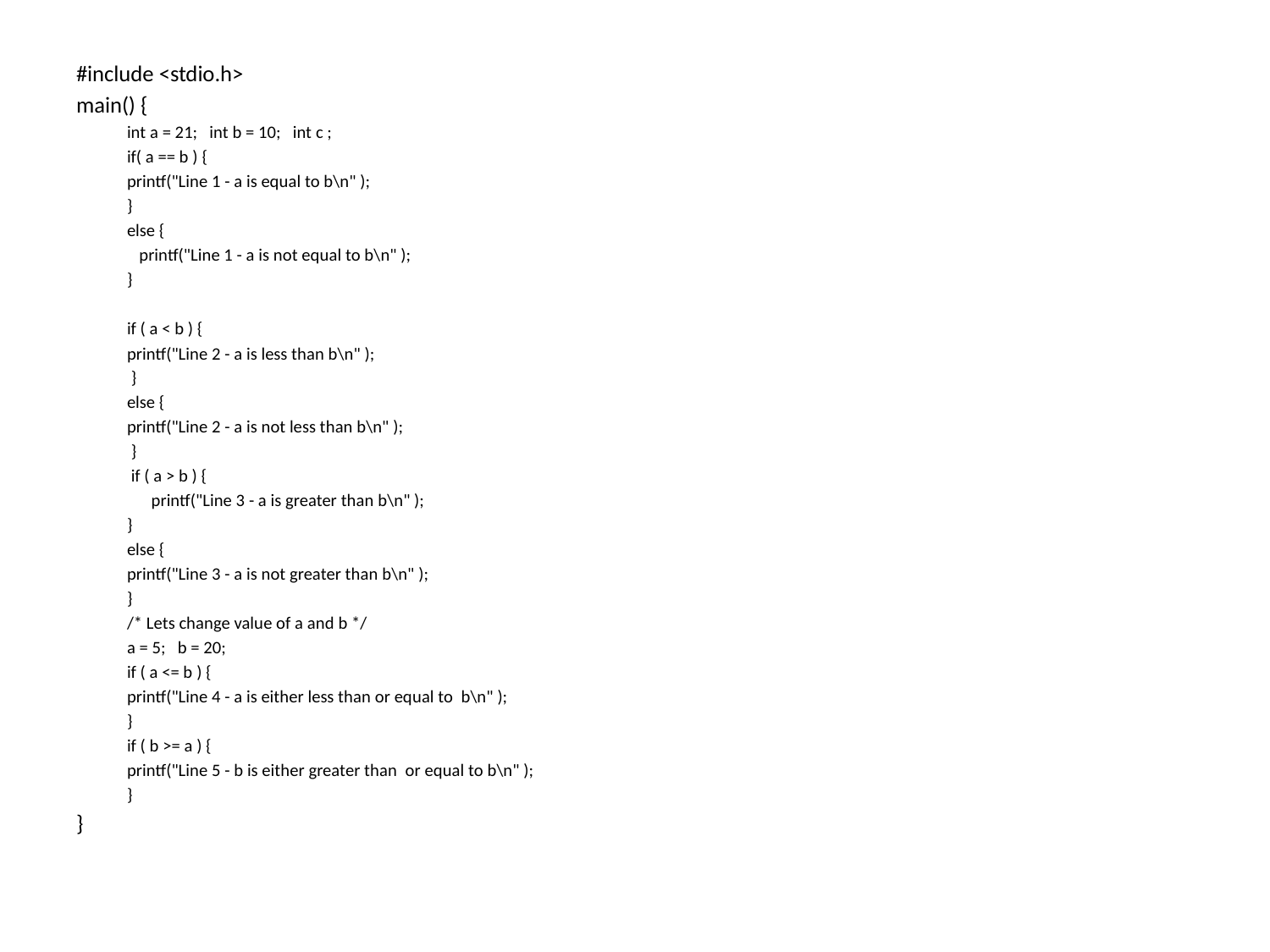

#include <stdio.h>
main() {
int a = 21;   int b = 10;   int c ;
if( a == b ) {
	printf("Line 1 - a is equal to b\n" );
}
else {
   printf("Line 1 - a is not equal to b\n" );
}

if ( a < b ) {
	printf("Line 2 - a is less than b\n" );
 }
else {
	printf("Line 2 - a is not less than b\n" );
 }
 if ( a > b ) {
      printf("Line 3 - a is greater than b\n" );
}
else {
	printf("Line 3 - a is not greater than b\n" );
}
/* Lets change value of a and b */
a = 5;   b = 20;
if ( a <= b ) {
	printf("Line 4 - a is either less than or equal to  b\n" );
}
if ( b >= a ) {
	printf("Line 5 - b is either greater than  or equal to b\n" );
}
}